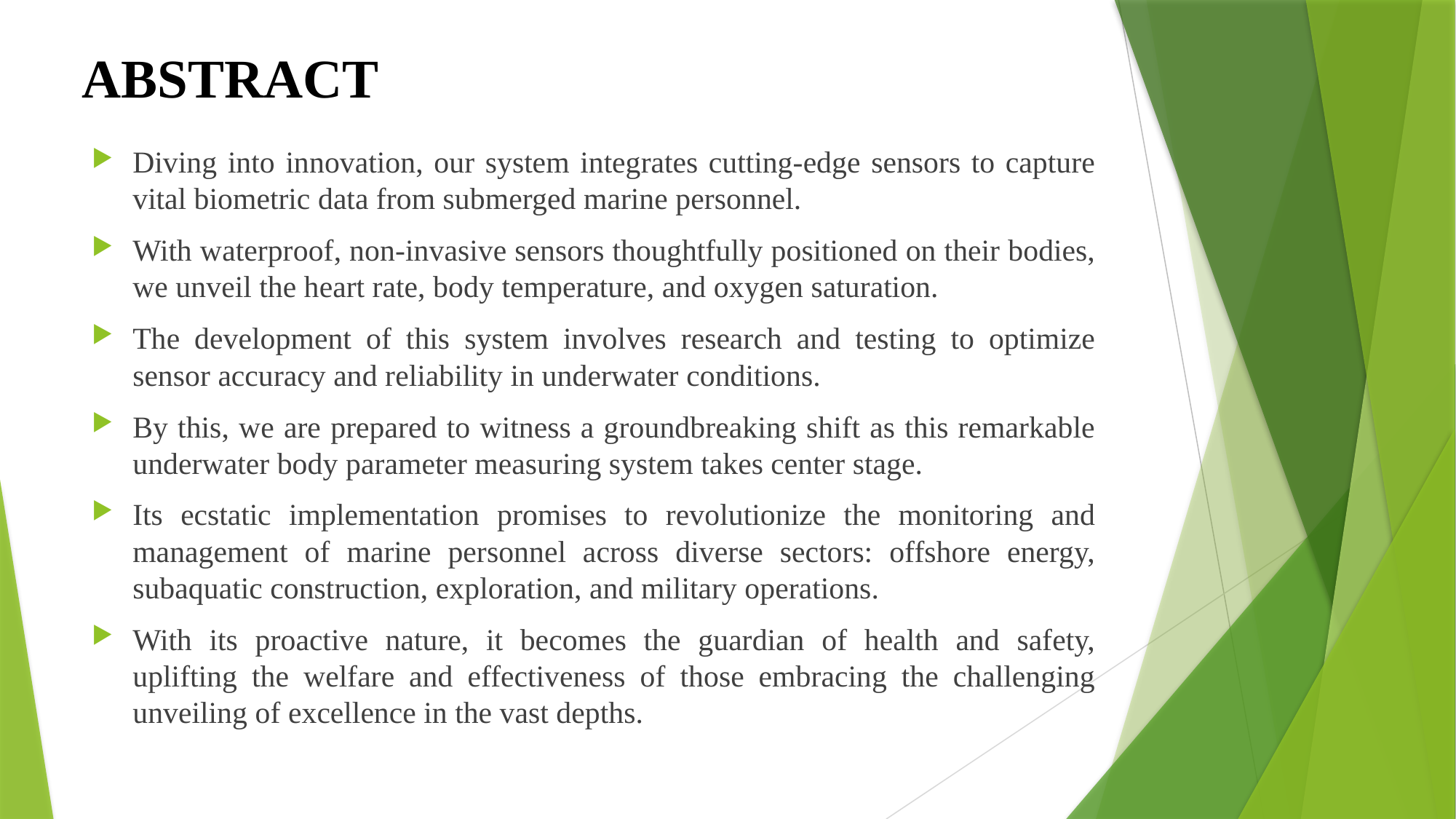

# ABSTRACT
Diving into innovation, our system integrates cutting-edge sensors to capture vital biometric data from submerged marine personnel.
With waterproof, non-invasive sensors thoughtfully positioned on their bodies, we unveil the heart rate, body temperature, and oxygen saturation.
The development of this system involves research and testing to optimize sensor accuracy and reliability in underwater conditions.
By this, we are prepared to witness a groundbreaking shift as this remarkable underwater body parameter measuring system takes center stage.
Its ecstatic implementation promises to revolutionize the monitoring and management of marine personnel across diverse sectors: offshore energy, subaquatic construction, exploration, and military operations.
With its proactive nature, it becomes the guardian of health and safety, uplifting the welfare and effectiveness of those embracing the challenging unveiling of excellence in the vast depths.